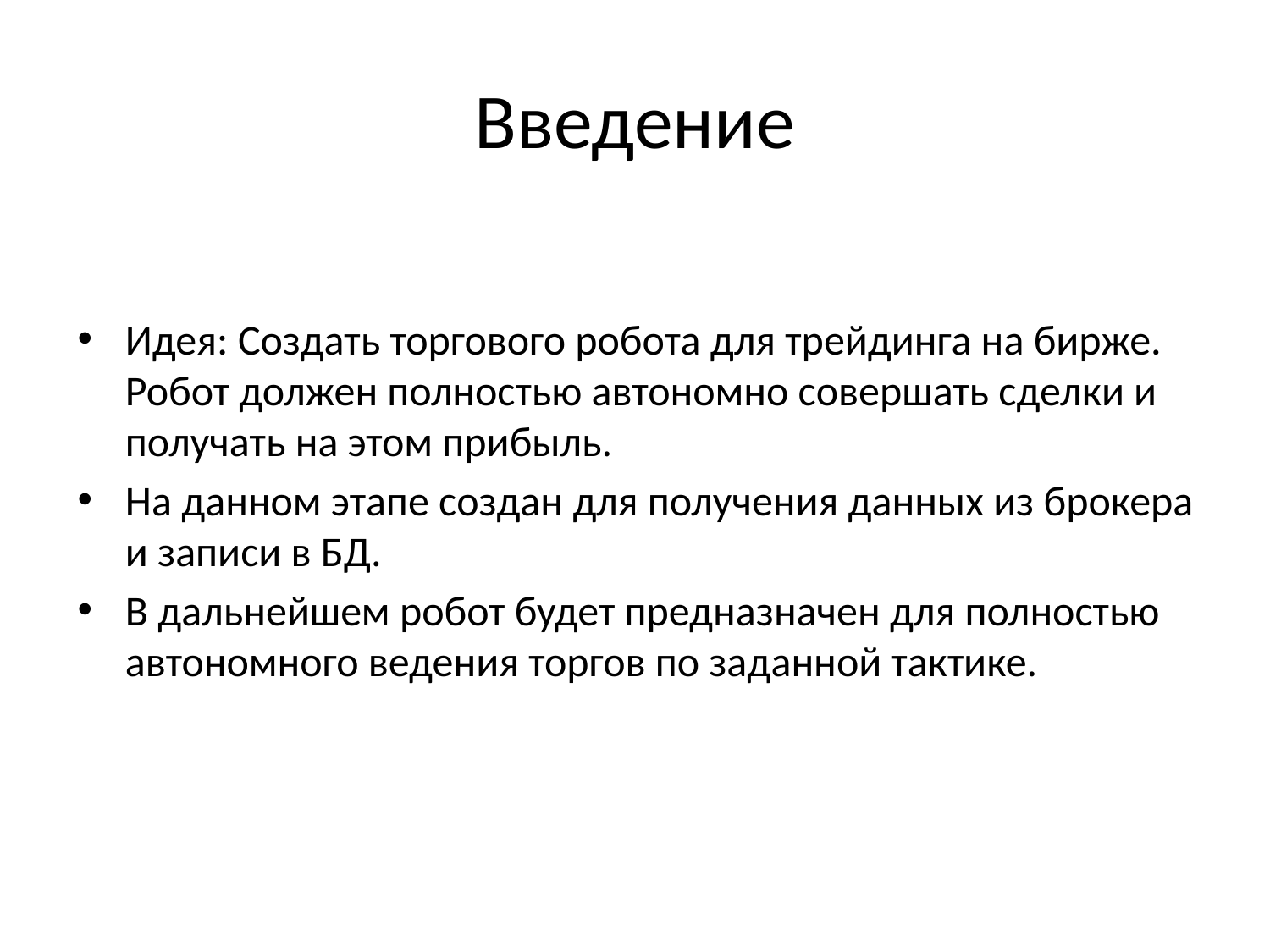

# Введение
Идея: Создать торгового робота для трейдинга на бирже. Робот должен полностью автономно совершать сделки и получать на этом прибыль.
На данном этапе создан для получения данных из брокера и записи в БД.
В дальнейшем робот будет предназначен для полностью автономного ведения торгов по заданной тактике.